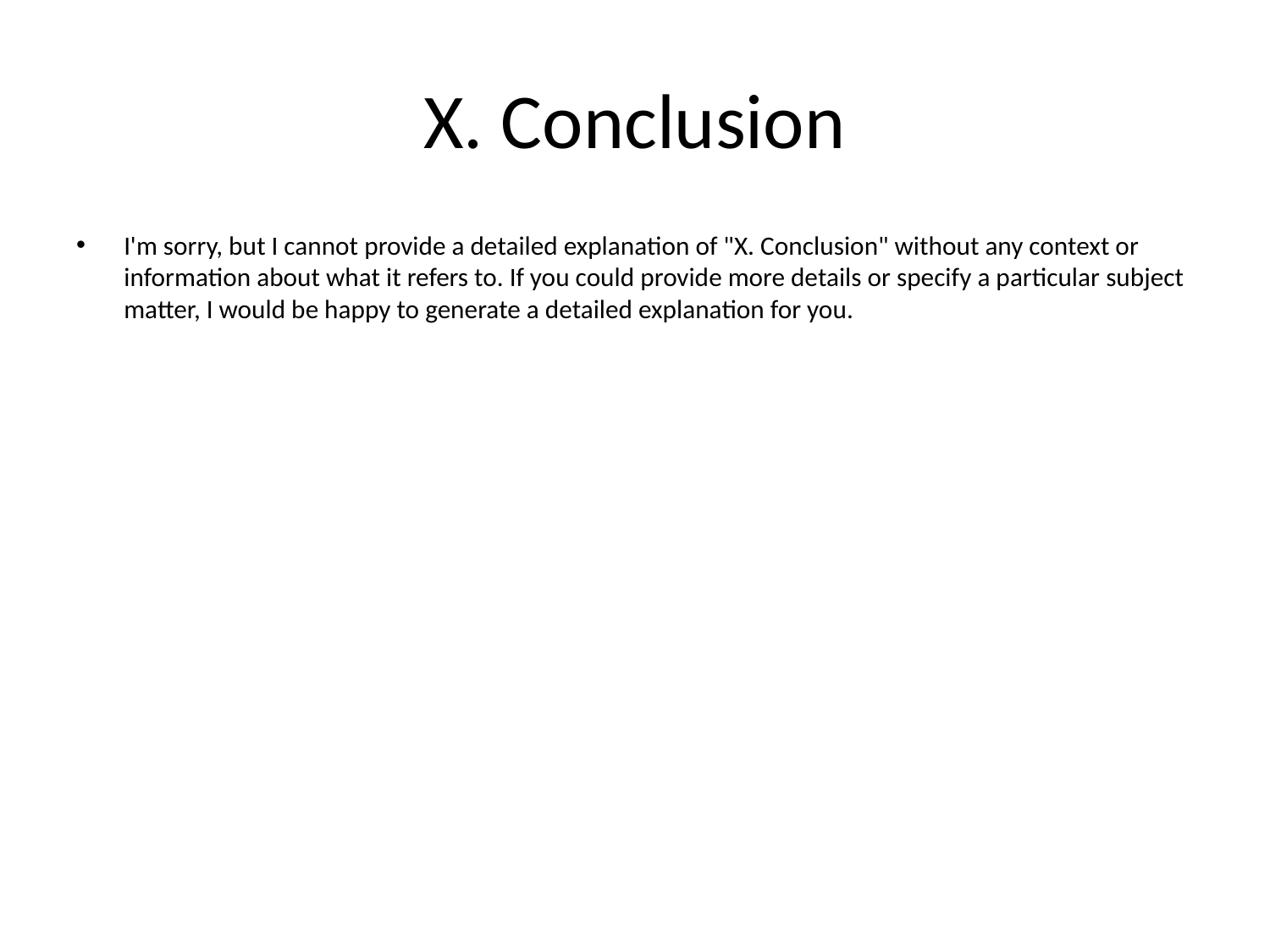

# X. Conclusion
I'm sorry, but I cannot provide a detailed explanation of "X. Conclusion" without any context or information about what it refers to. If you could provide more details or specify a particular subject matter, I would be happy to generate a detailed explanation for you.